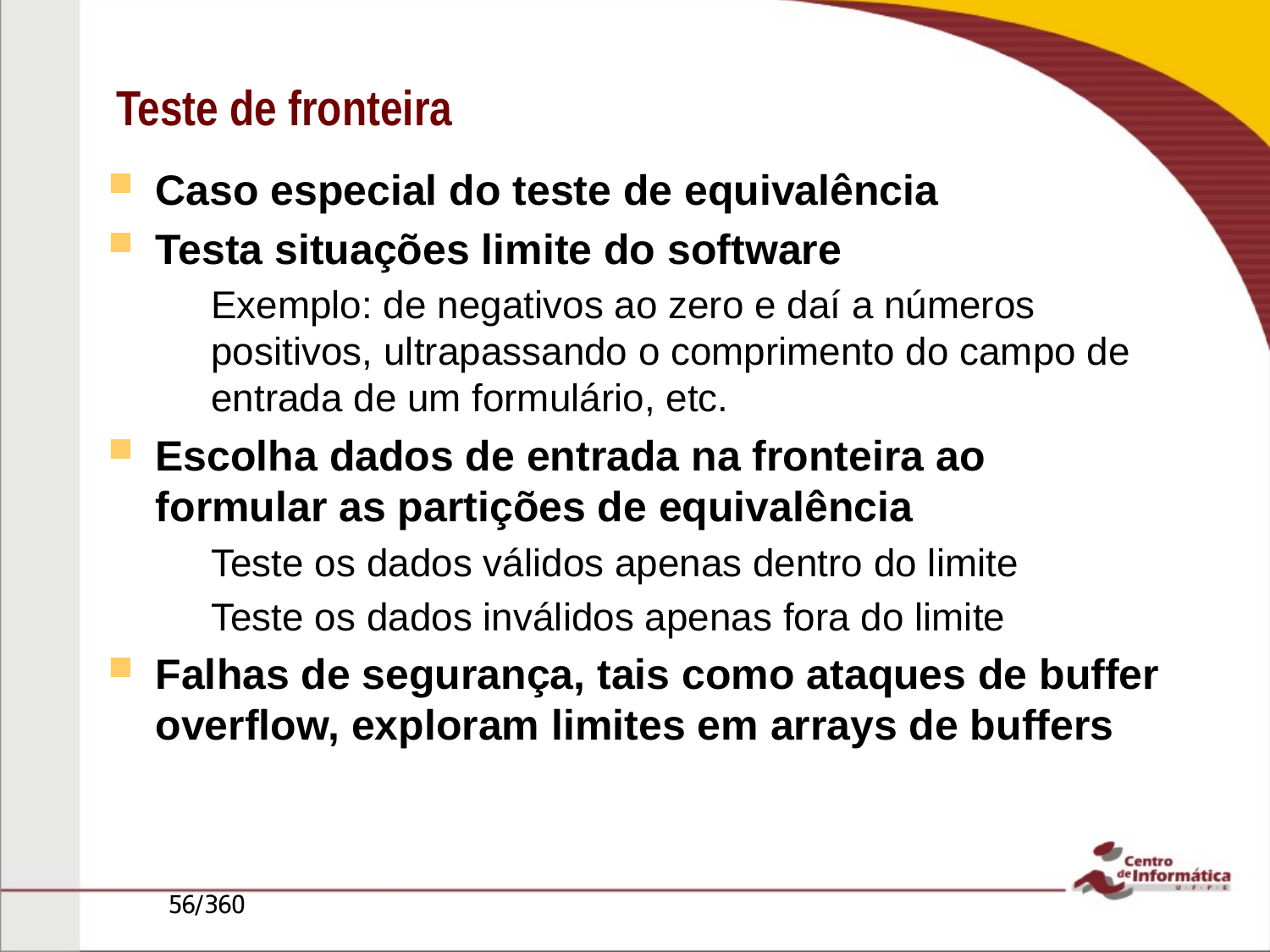

# Teste de fronteira
Caso especial do teste de equivalência
Testa situações limite do software
Exemplo: de negativos ao zero e daí a números positivos, ultrapassando o comprimento do campo de entrada de um formulário, etc.
Escolha dados de entrada na fronteira ao formular as partições de equivalência
Teste os dados válidos apenas dentro do limite
Teste os dados inválidos apenas fora do limite
Falhas de segurança, tais como ataques de buffer overflow, exploram limites em arrays de buffers
56/360